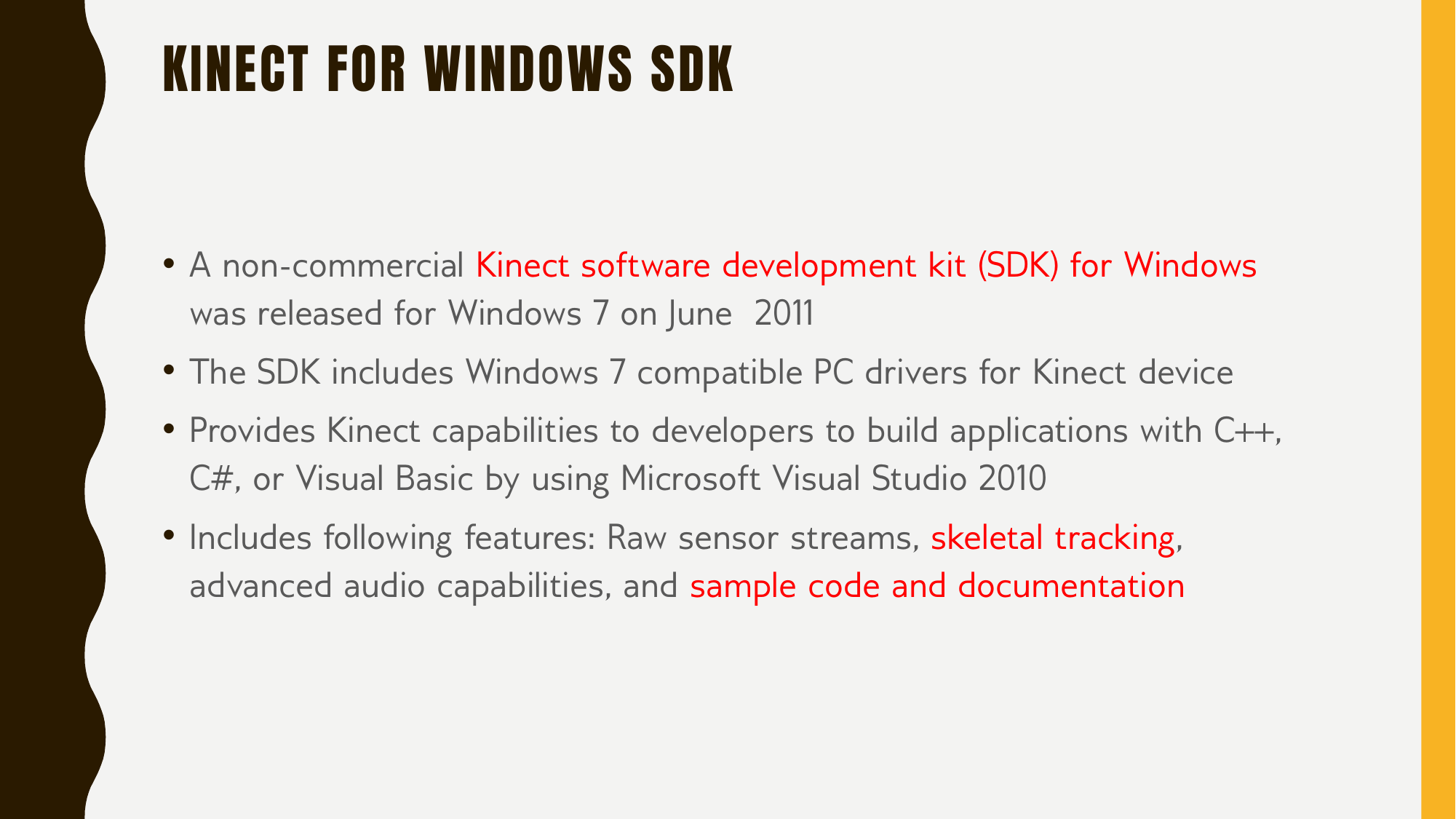

Kinect for Windows SDK
A non-commercial Kinect software development kit (SDK) for Windows was released for Windows 7 on June  2011
The SDK includes Windows 7 compatible PC drivers for Kinect device
Provides Kinect capabilities to developers to build applications with C++, C#, or Visual Basic by using Microsoft Visual Studio 2010
Includes following features: Raw sensor streams, skeletal tracking, advanced audio capabilities, and sample code and documentation